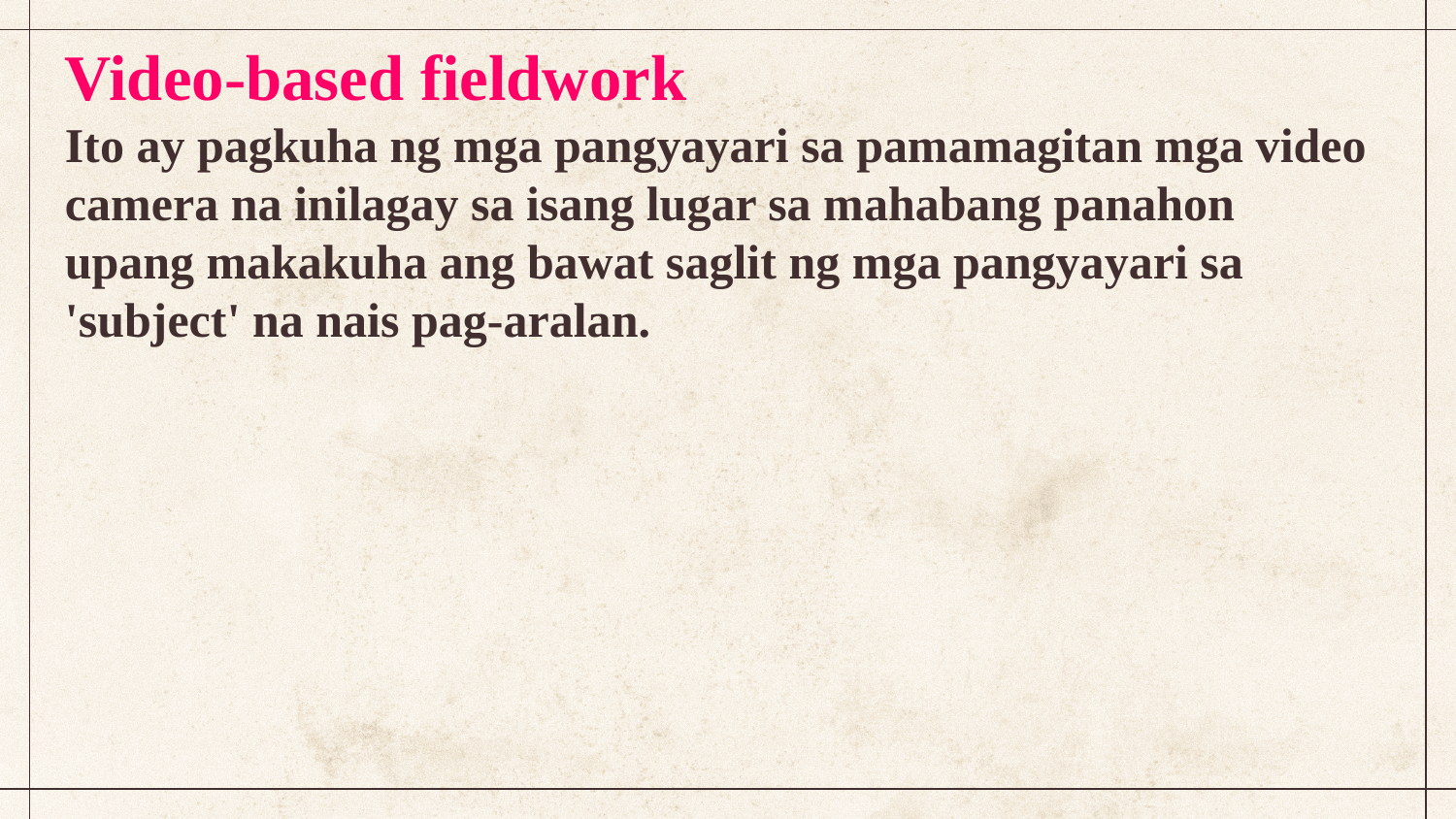

Video-based fieldwork
Ito ay pagkuha ng mga pangyayari sa pamamagitan mga video camera na inilagay sa isang lugar sa mahabang panahon upang makakuha ang bawat saglit ng mga pangyayari sa 'subject' na nais pag-aralan.